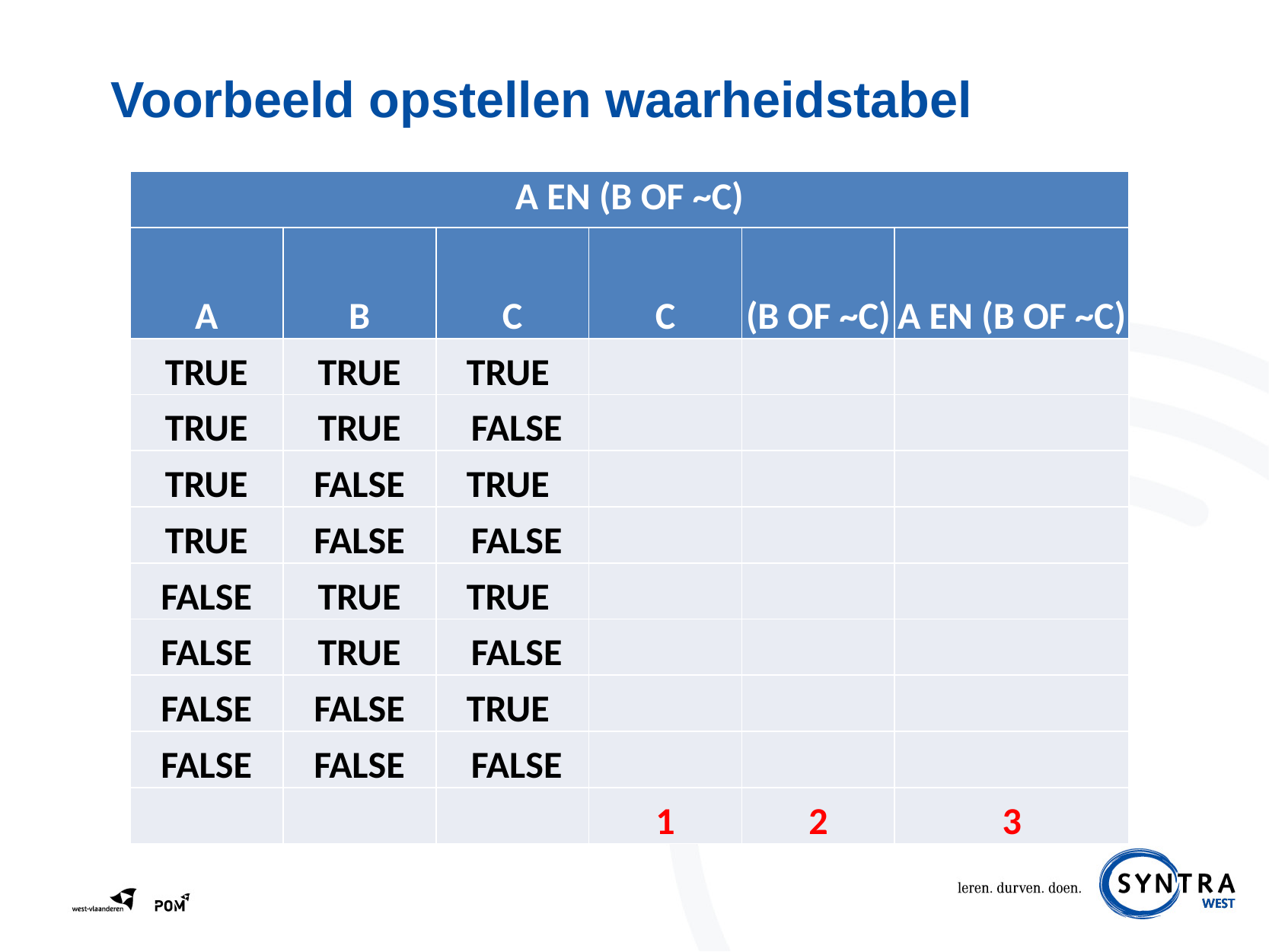

# Voorbeeld opstellen waarheidstabel
| A EN (B OF ~C) |  |  |  |  |  |
| --- | --- | --- | --- | --- | --- |
| A | B | C | C | (B OF ~C) | A EN (B OF ~C) |
| TRUE | TRUE | TRUE |  |  |  |
| TRUE | TRUE | FALSE |  |  |  |
| TRUE | FALSE | TRUE |  |  |  |
| TRUE | FALSE | FALSE |  |  |  |
| FALSE | TRUE | TRUE |  |  |  |
| FALSE | TRUE | FALSE |  |  |  |
| FALSE | FALSE | TRUE |  |  |  |
| FALSE | FALSE | FALSE |  |  |  |
|  |  |  | 1 | 2 | 3 |